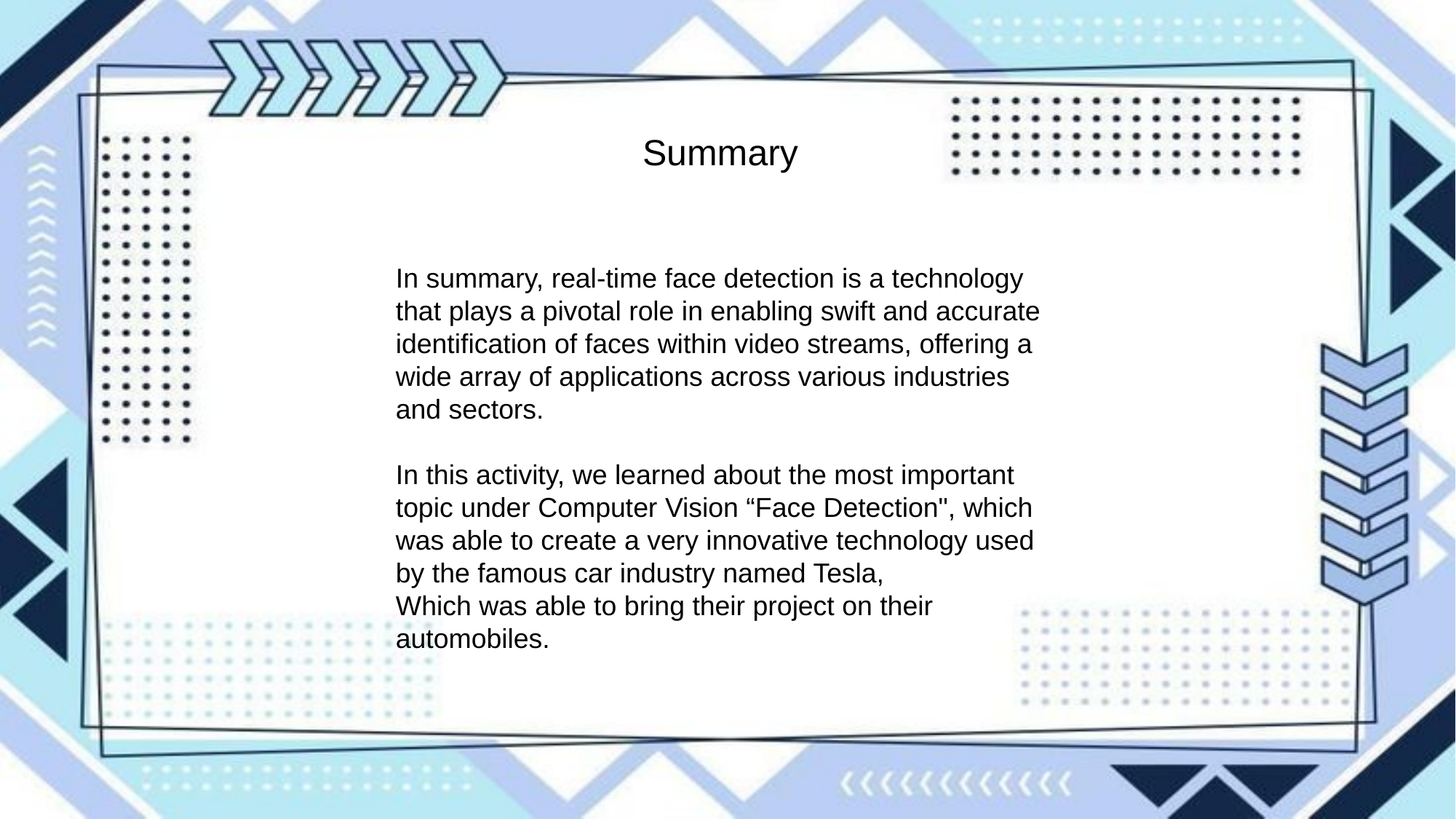

Summary

In summary, real-time face detection is a technology that plays a pivotal role in enabling swift and accurate identification of faces within video streams, offering a wide array of applications across various industries and sectors.

In this activity, we learned about the most important topic under Computer Vision “Face Detection", which was able to create a very innovative technology used by the famous car industry named Tesla,
Which was able to bring their project on their automobiles.